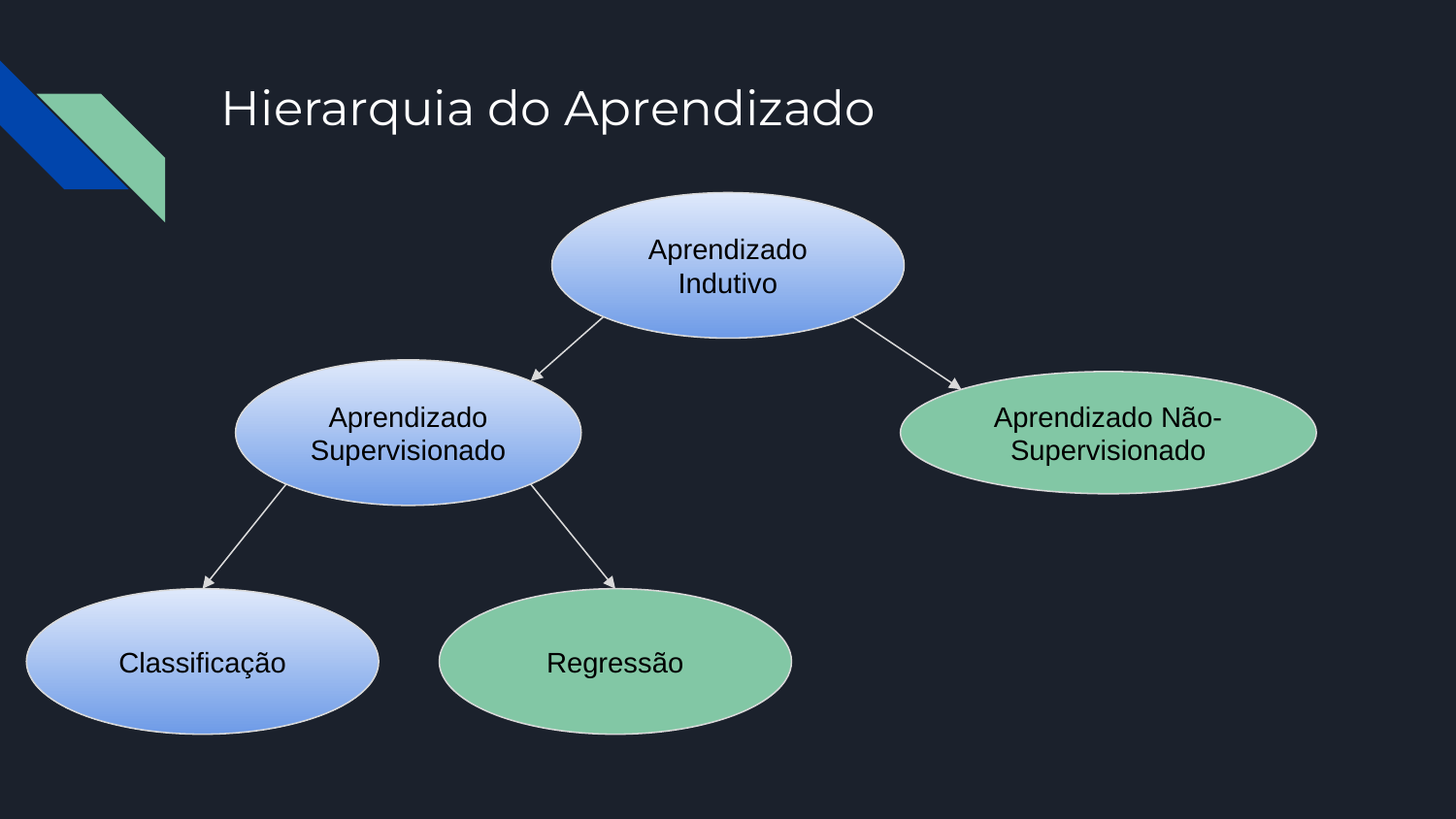

# Hierarquia do Aprendizado
Aprendizado Indutivo
Aprendizado Supervisionado
Aprendizado Não-Supervisionado
Classificação
Regressão